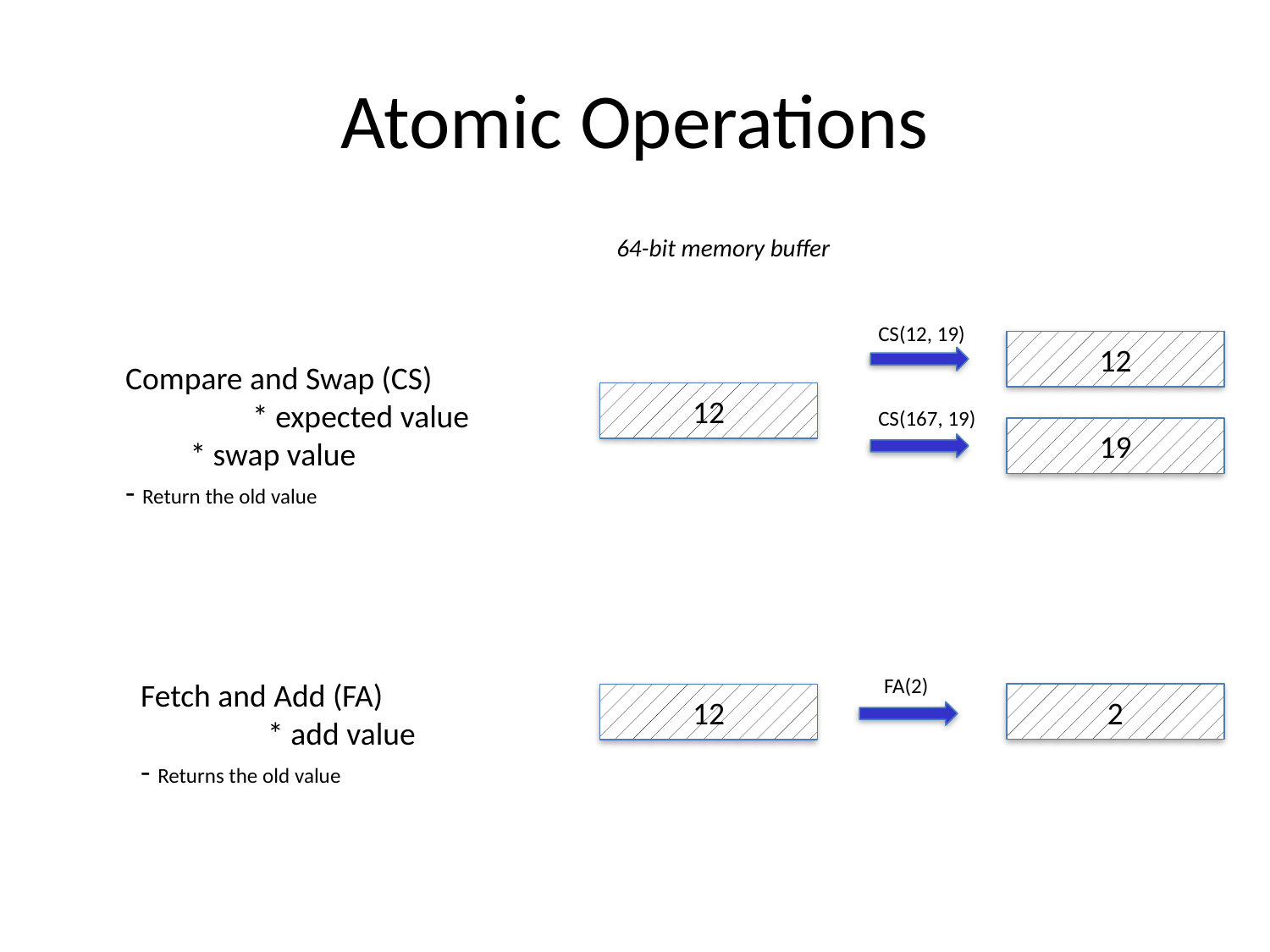

# Atomic Operations
64-bit memory buffer
CS(12, 19)
12

Compare and Swap (CS)
	* expected value
         * swap value
- Return the old value
12
CS(167, 19)
19

FA(2)
2

Fetch and Add (FA)
	* add value
- Returns the old value
12